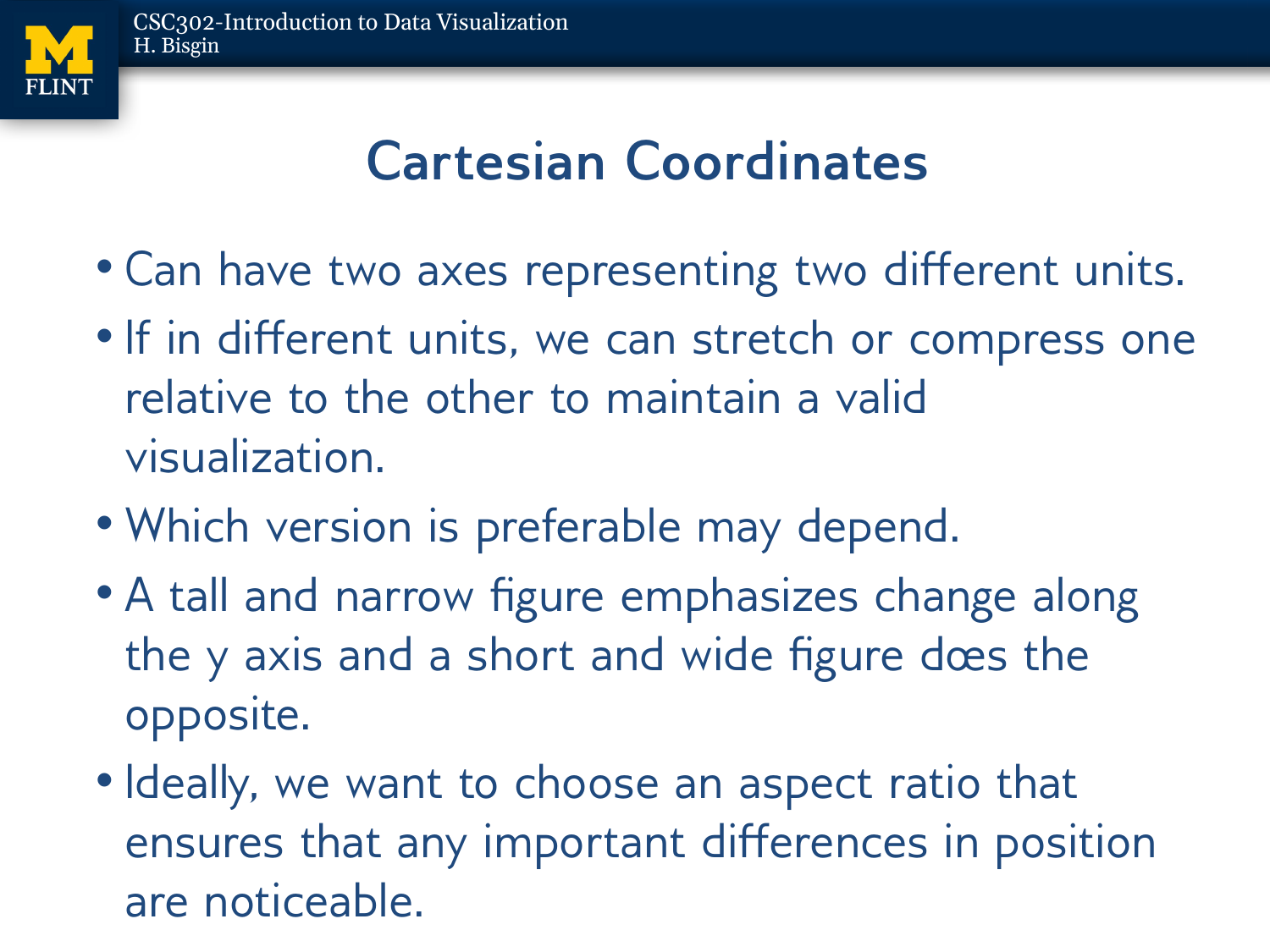

# Cartesian Coordinates
Can have two axes representing two different units.
If in different units, we can stretch or compress one relative to the other to maintain a valid visualization.
Which version is preferable may depend.
A tall and narrow figure emphasizes change along the y axis and a short and wide figure does the opposite.
Ideally, we want to choose an aspect ratio that ensures that any important differences in position are noticeable.